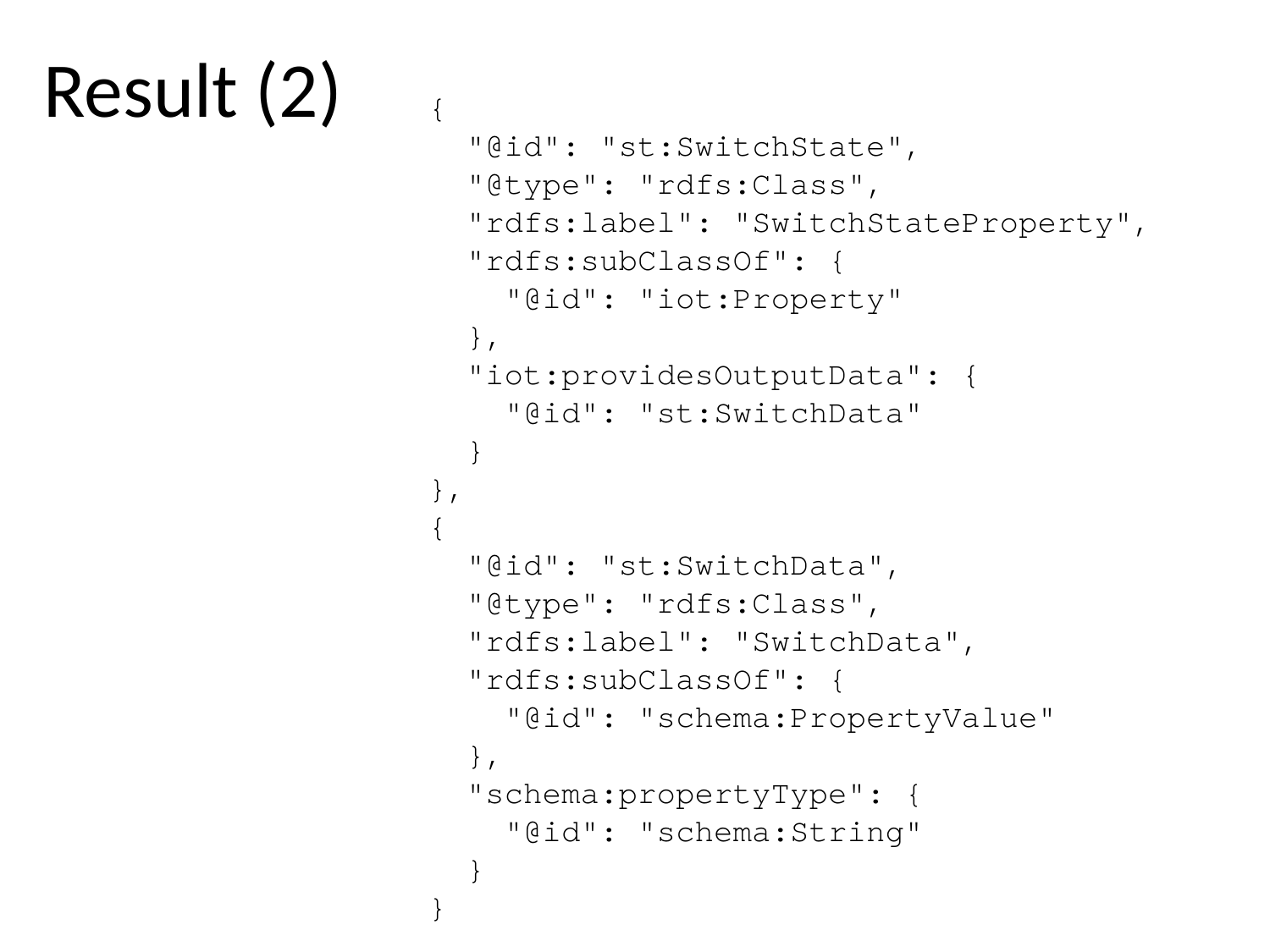

# Result (2)
{
  "@id": "st:SwitchState",
  "@type": "rdfs:Class",
  "rdfs:label": "SwitchStateProperty",
  "rdfs:subClassOf": {
    "@id": "iot:Property"
  },
  "iot:providesOutputData": {
    "@id": "st:SwitchData"
  }
},
{
  "@id": "st:SwitchData",
  "@type": "rdfs:Class",
  "rdfs:label": "SwitchData",
  "rdfs:subClassOf": {
    "@id": "schema:PropertyValue"
  },
  "schema:propertyType": {
    "@id": "schema:String"
  }
}